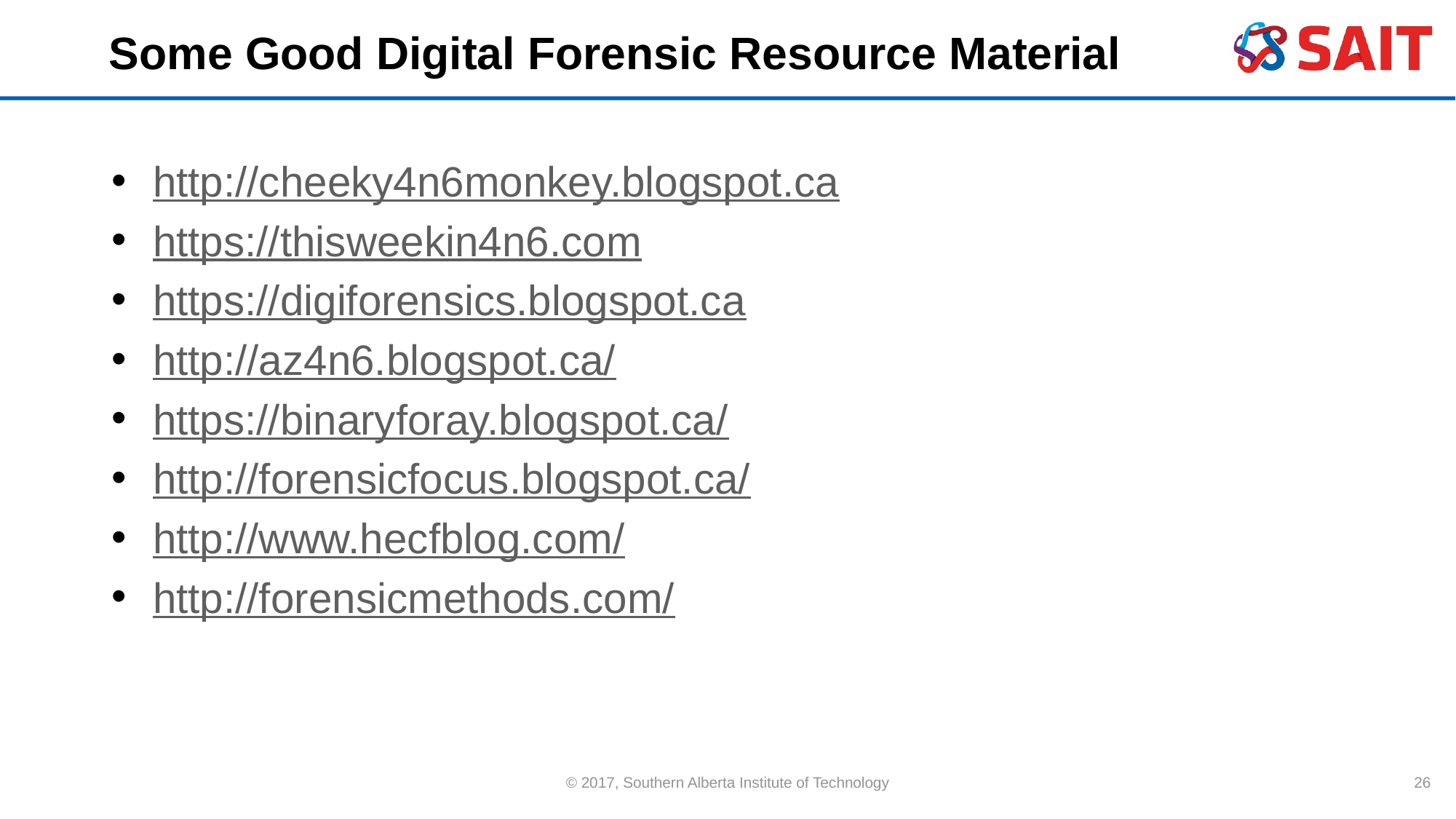

# Some Good Digital Forensic Resource Material
http://cheeky4n6monkey.blogspot.ca
https://thisweekin4n6.com
https://digiforensics.blogspot.ca
http://az4n6.blogspot.ca/
https://binaryforay.blogspot.ca/
http://forensicfocus.blogspot.ca/
http://www.hecfblog.com/
http://forensicmethods.com/